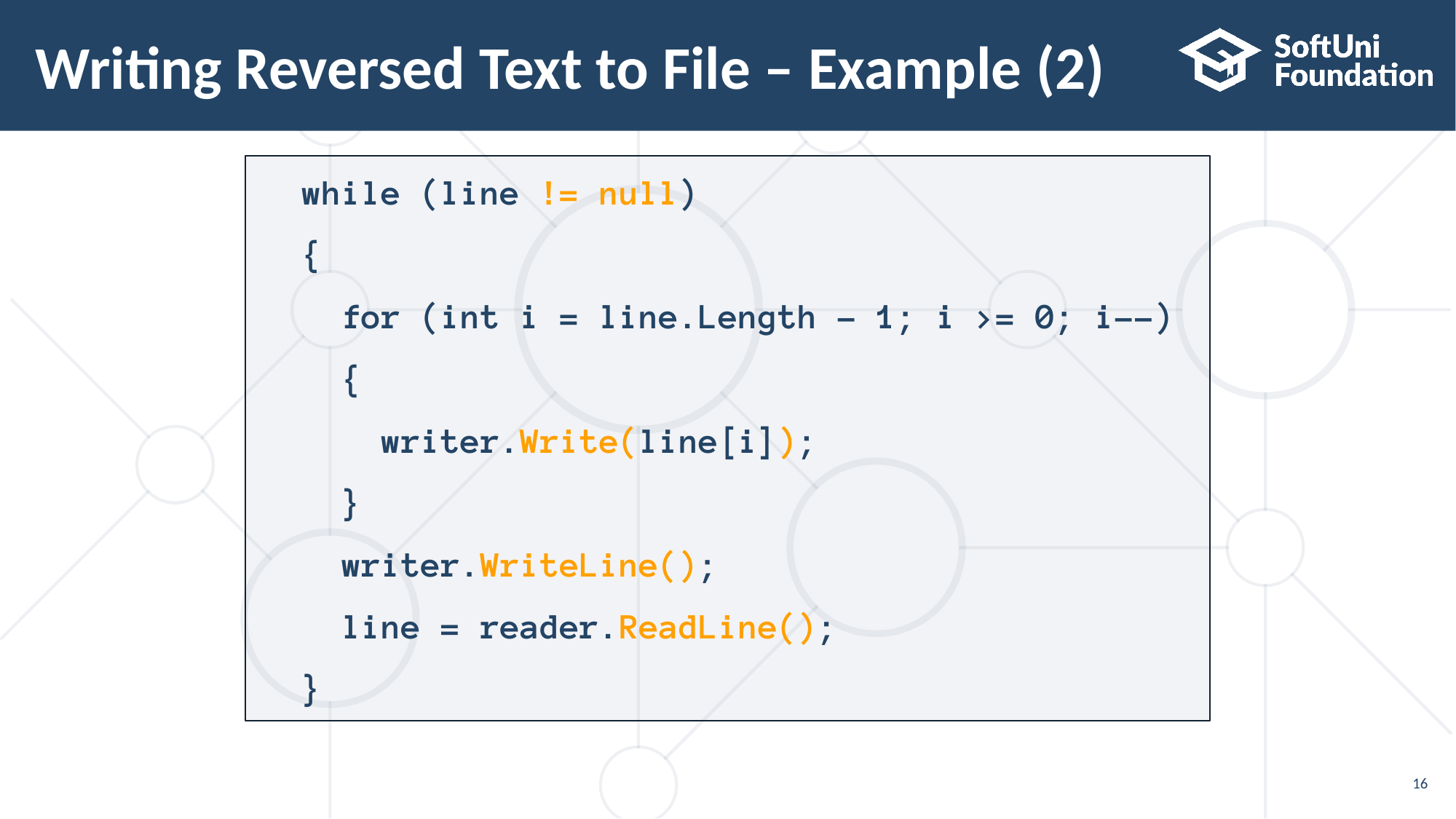

# Writing Reversed Text to File – Example (2)
  while (line != null)
  {
    for (int i = line.Length - 1; i >= 0; i--)
    {
      writer.Write(line[i]);
    }
    writer.WriteLine();
    line = reader.ReadLine();
  }
16